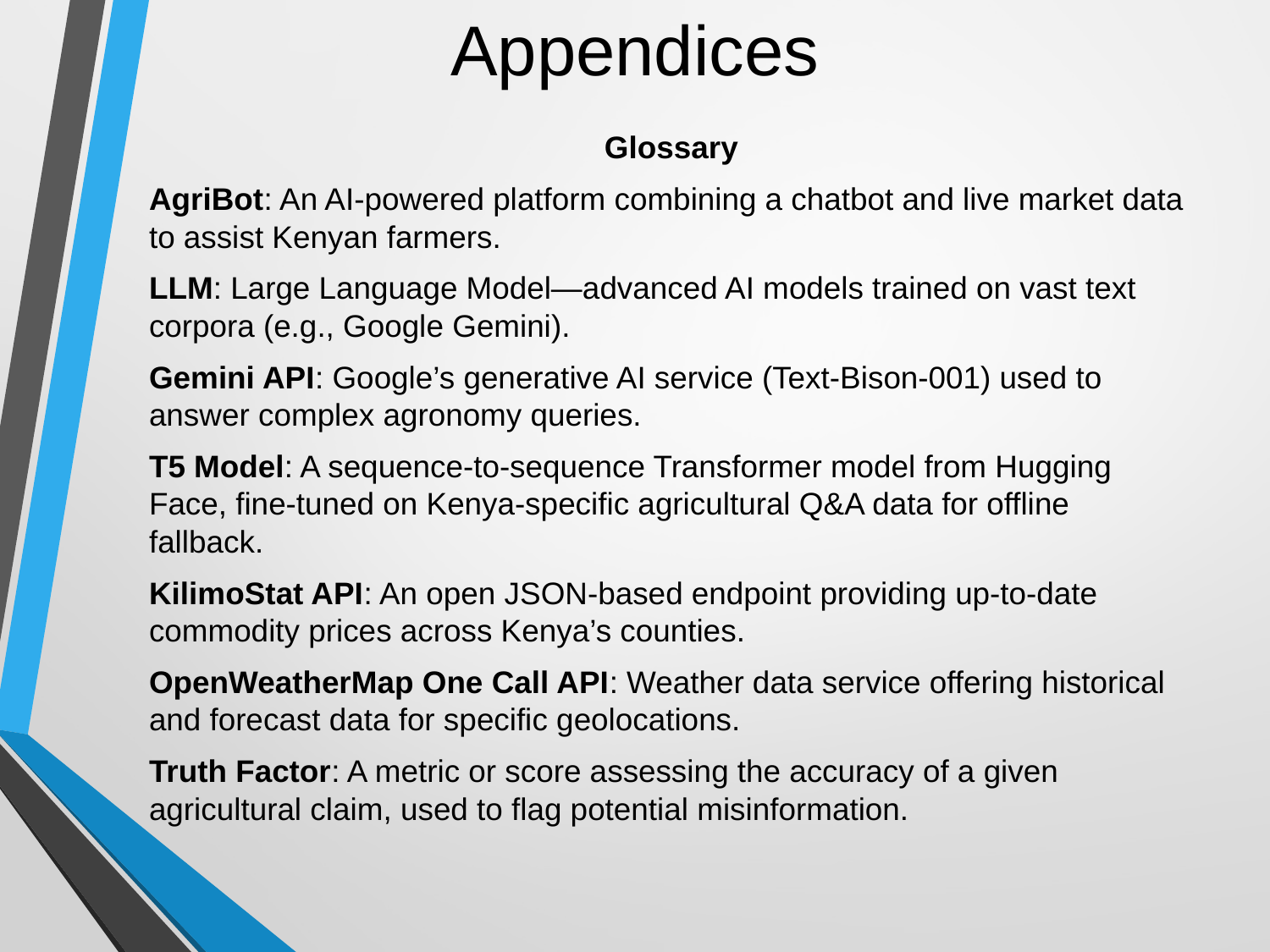

# Appendices
Glossary
AgriBot: An AI-powered platform combining a chatbot and live market data to assist Kenyan farmers.
LLM: Large Language Model—advanced AI models trained on vast text corpora (e.g., Google Gemini).
Gemini API: Google’s generative AI service (Text-Bison-001) used to answer complex agronomy queries.
T5 Model: A sequence-to-sequence Transformer model from Hugging Face, fine-tuned on Kenya-specific agricultural Q&A data for offline fallback.
KilimoStat API: An open JSON-based endpoint providing up-to-date commodity prices across Kenya’s counties.
OpenWeatherMap One Call API: Weather data service offering historical and forecast data for specific geolocations.
Truth Factor: A metric or score assessing the accuracy of a given agricultural claim, used to flag potential misinformation.